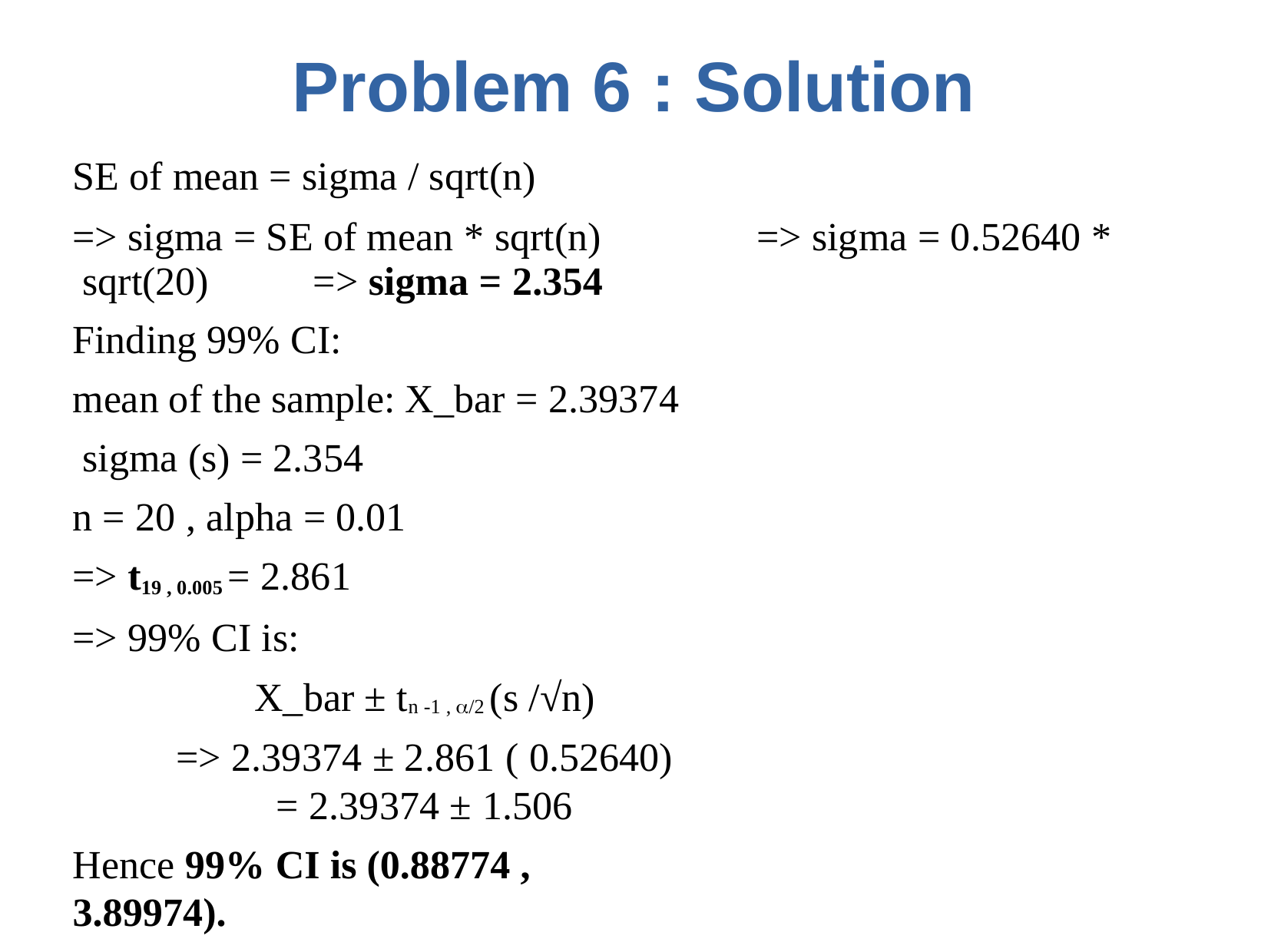

# Problem 6 : Solution
SE of mean = sigma / sqrt(n)
=> sigma = SE of mean * sqrt(n)	=> sigma = 0.52640 *  sqrt(20)	=> sigma = 2.354
Finding 99% CI:
mean of the sample: X_bar = 2.39374  sigma (s) = 2.354
n = 20 , alpha = 0.01
=> t19 , 0.005 = 2.861
=> 99% CI is:
X_bar ± tn -1 , α/2 (s /√n)
=> 2.39374 ± 2.861 ( 0.52640) = 2.39374 ± 1.506
Hence 99% CI is (0.88774 , 3.89974).